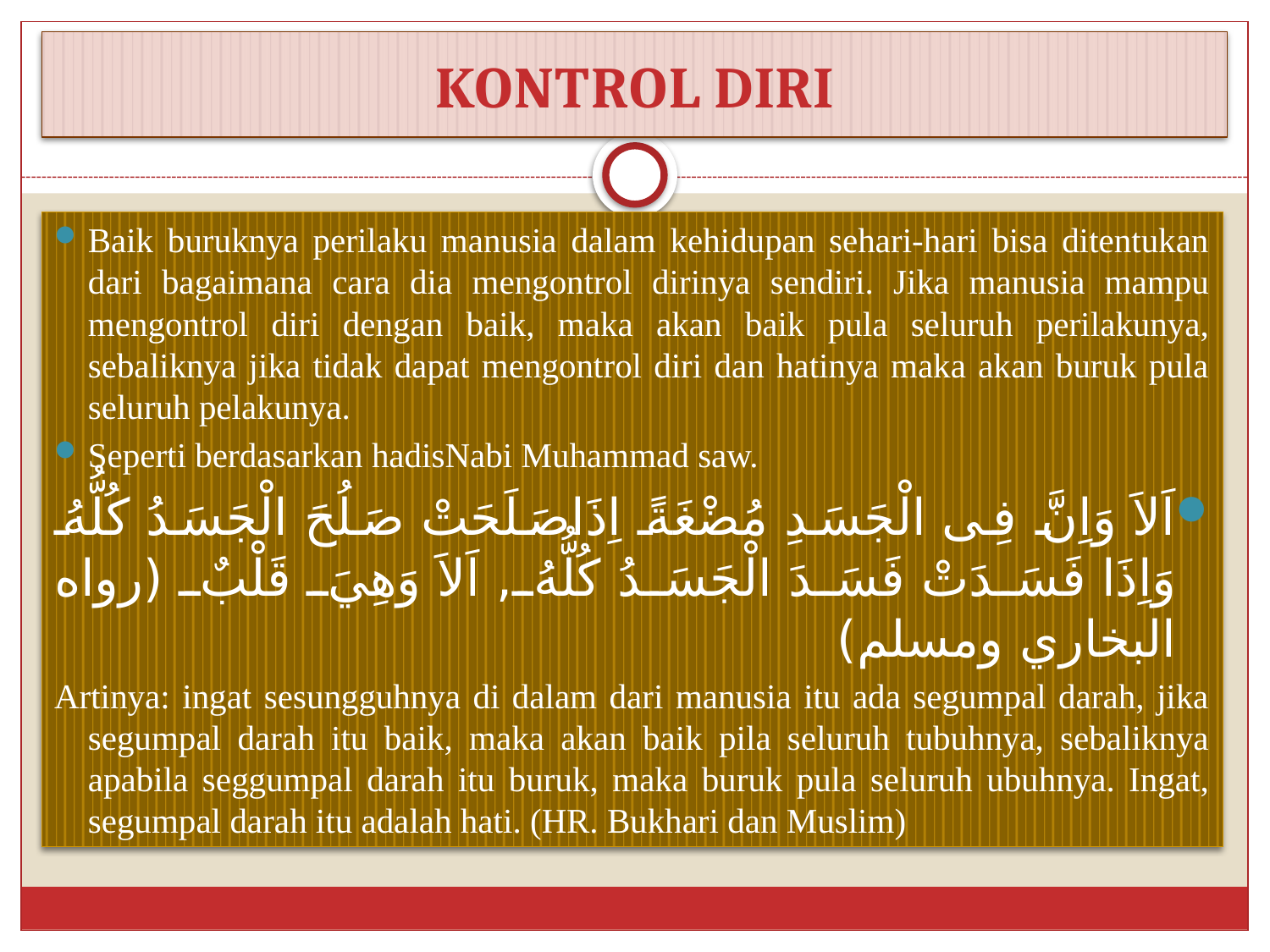

# KONTROL DIRI
Baik buruknya perilaku manusia dalam kehidupan sehari-hari bisa ditentukan dari bagaimana cara dia mengontrol dirinya sendiri. Jika manusia mampu mengontrol diri dengan baik, maka akan baik pula seluruh perilakunya, sebaliknya jika tidak dapat mengontrol diri dan hatinya maka akan buruk pula seluruh pelakunya.
Seperti berdasarkan hadisNabi Muhammad saw.
اَلاَ وَاِنَّ فِى الْجَسَدِ مُضْغَةً اِذَاصَلَحَتْ صَلُحَ الْجَسَدُ كُلُّهُ وَاِذَا فَسَدَتْ فَسَدَ الْجَسَدُ كُلُّهُ, اَلاَ وَهِيَ قَلْبٌ (رواه البخاري ومسلم)
Artinya: ingat sesungguhnya di dalam dari manusia itu ada segumpal darah, jika segumpal darah itu baik, maka akan baik pila seluruh tubuhnya, sebaliknya apabila seggumpal darah itu buruk, maka buruk pula seluruh ubuhnya. Ingat, segumpal darah itu adalah hati. (HR. Bukhari dan Muslim)